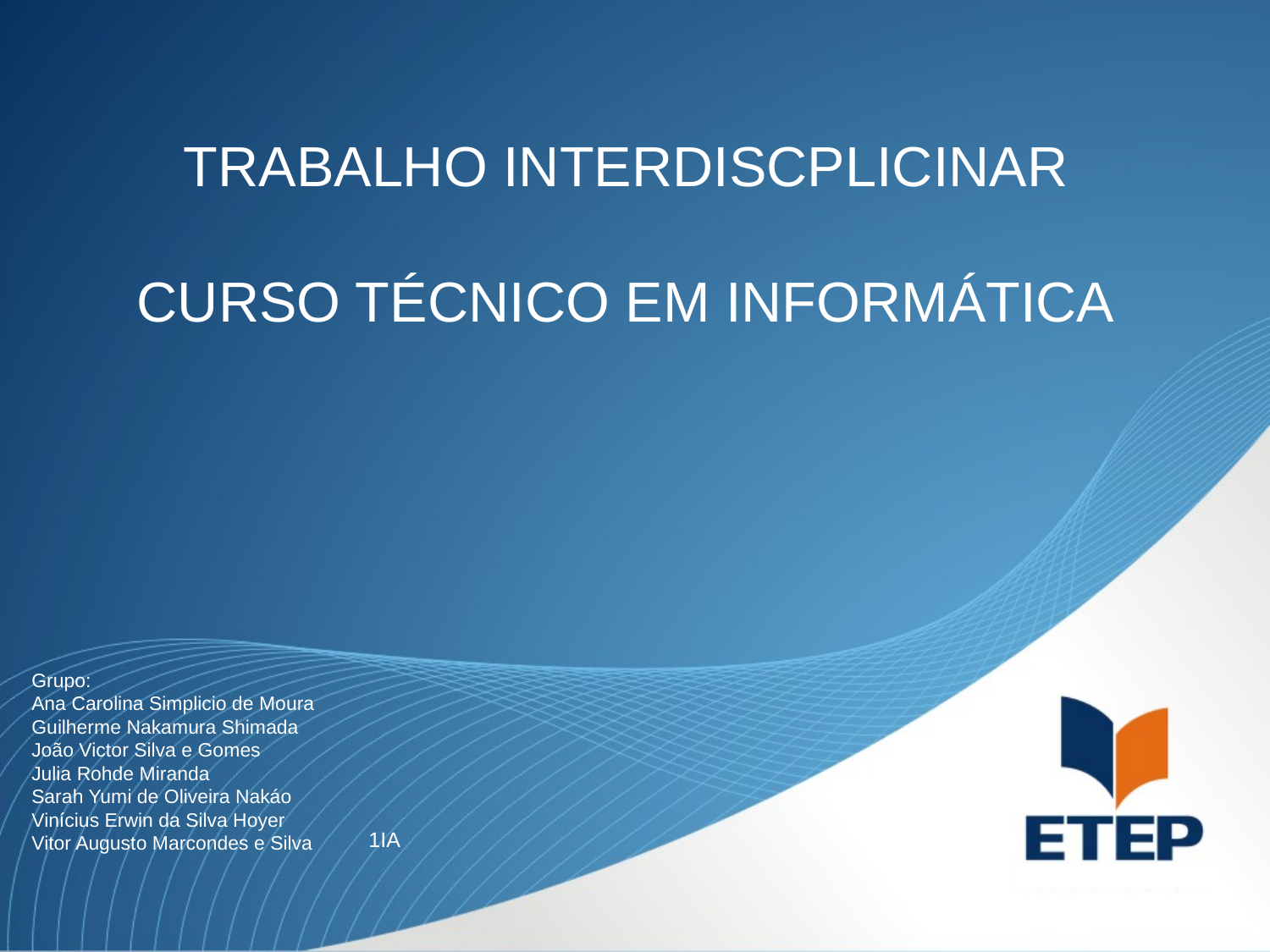

TRABALHO INTERDISCPLICINAR

CURSO TÉCNICO EM INFORMÁTICA
Grupo:
Ana Carolina Simplicio de Moura
Guilherme Nakamura Shimada
João Victor Silva e Gomes
Julia Rohde Miranda
Sarah Yumi de Oliveira Nakáo
Vinícius Erwin da Silva Hoyer
Vitor Augusto Marcondes e Silva

1IA